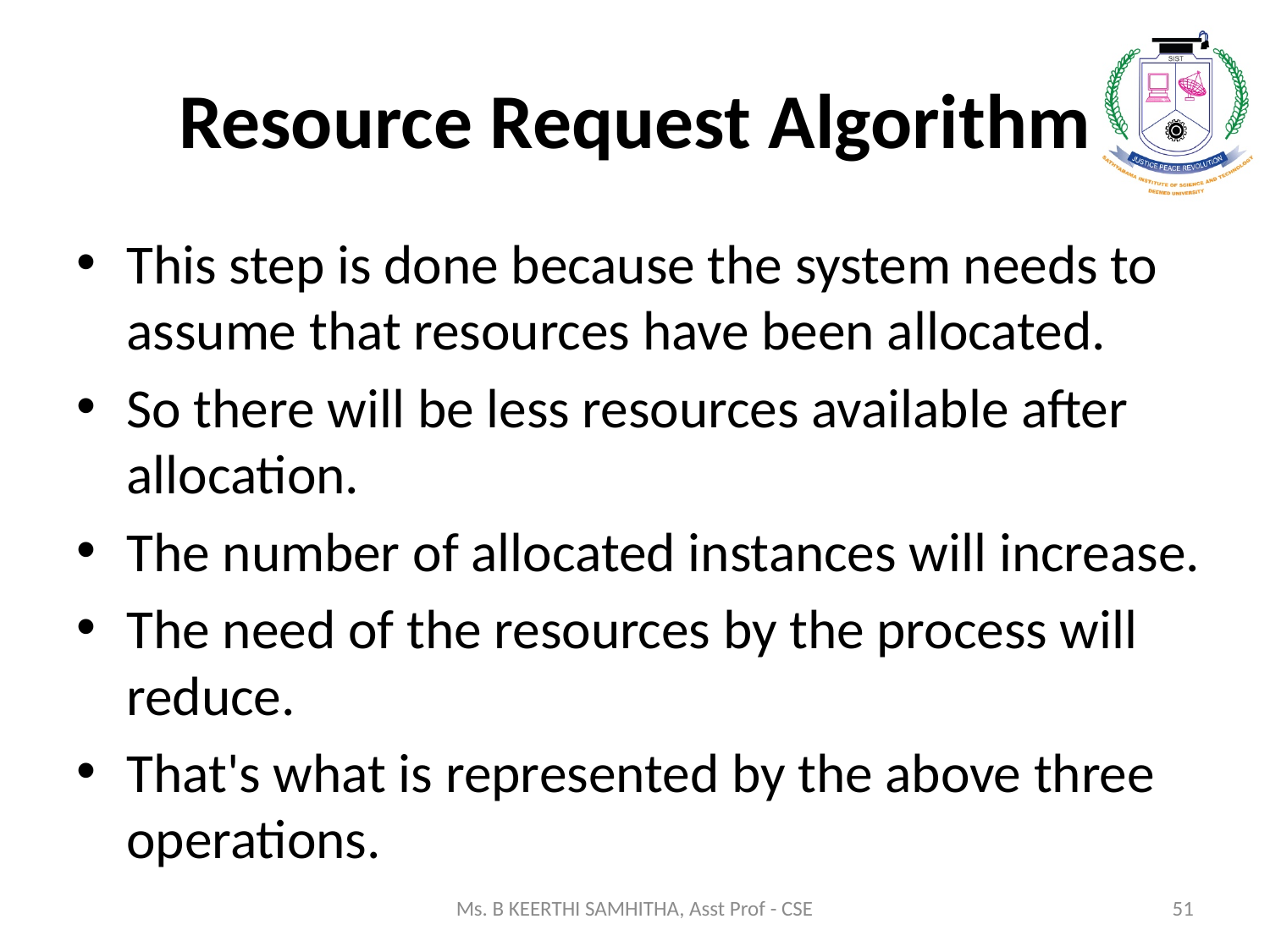

# Resource Request Algorithm
This step is done because the system needs to assume that resources have been allocated.
So there will be less resources available after allocation.
The number of allocated instances will increase.
The need of the resources by the process will reduce.
That's what is represented by the above three operations.
Ms. B KEERTHI SAMHITHA, Asst Prof - CSE
51